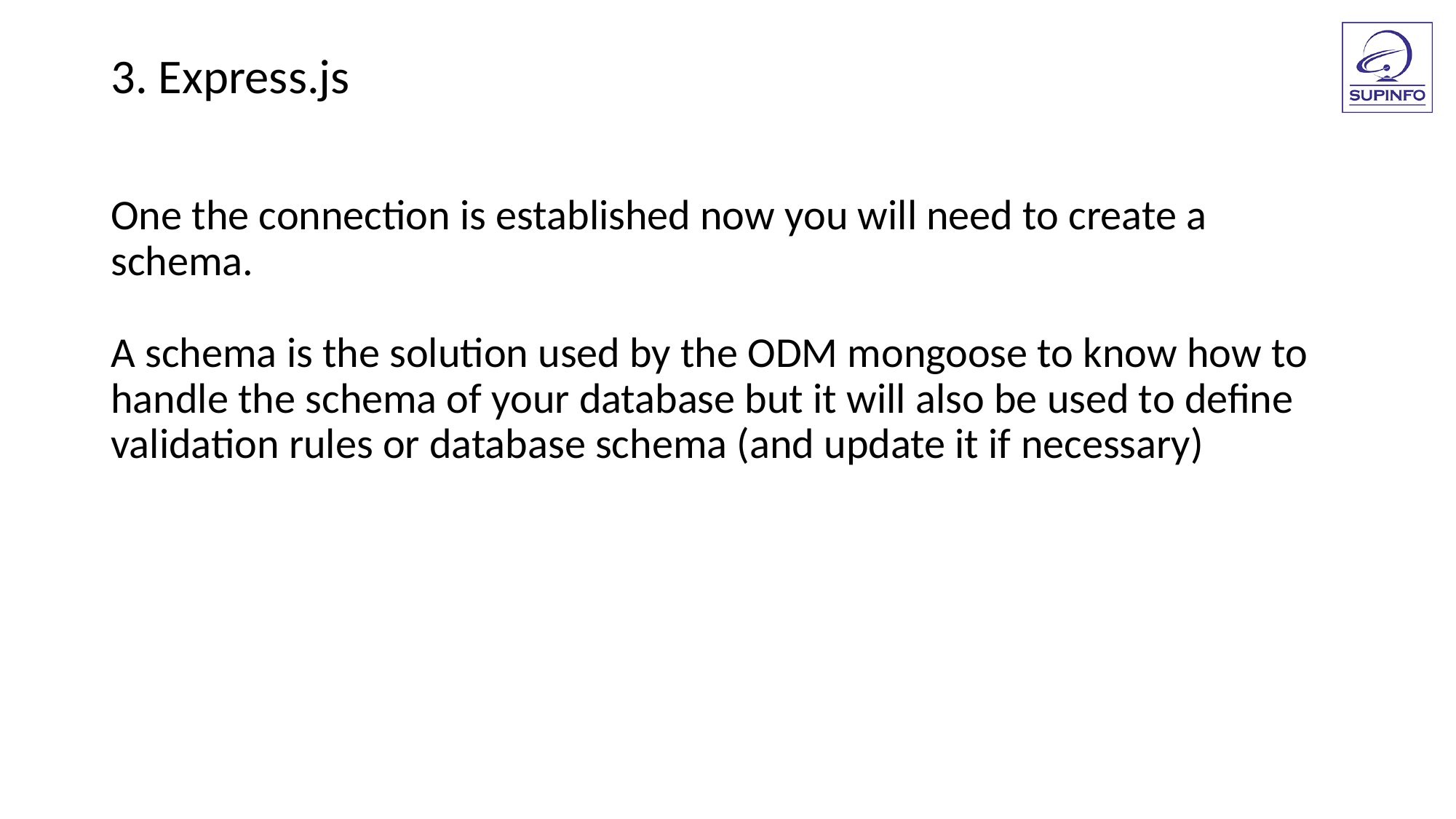

3. Express.js
One the connection is established now you will need to create a schema.

A schema is the solution used by the ODM mongoose to know how to handle the schema of your database but it will also be used to define validation rules or database schema (and update it if necessary)